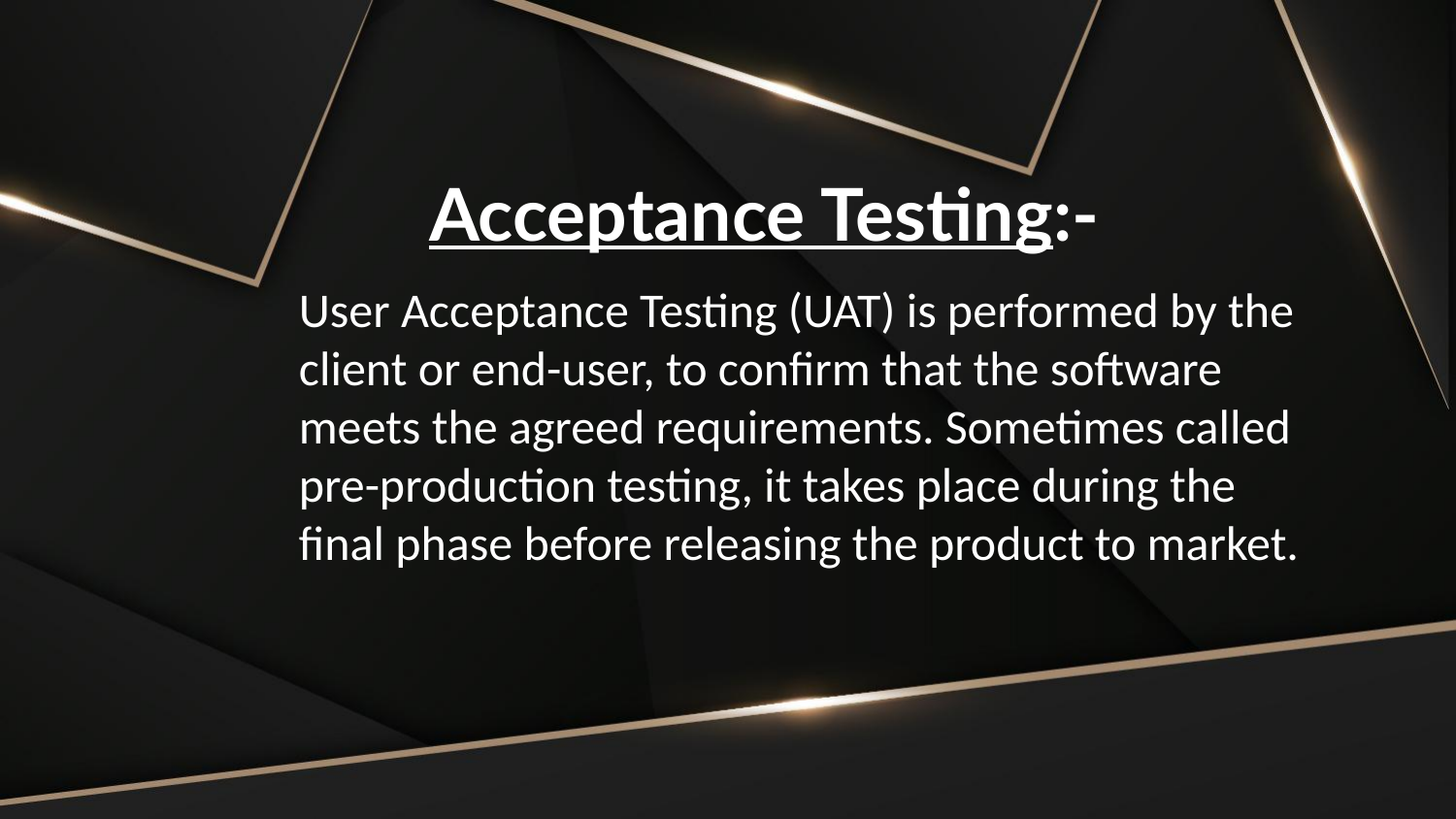

Acceptance Testing:-
User Acceptance Testing (UAT) is performed by the client or end-user, to confirm that the software meets the agreed requirements. Sometimes called pre-production testing, it takes place during the final phase before releasing the product to market.